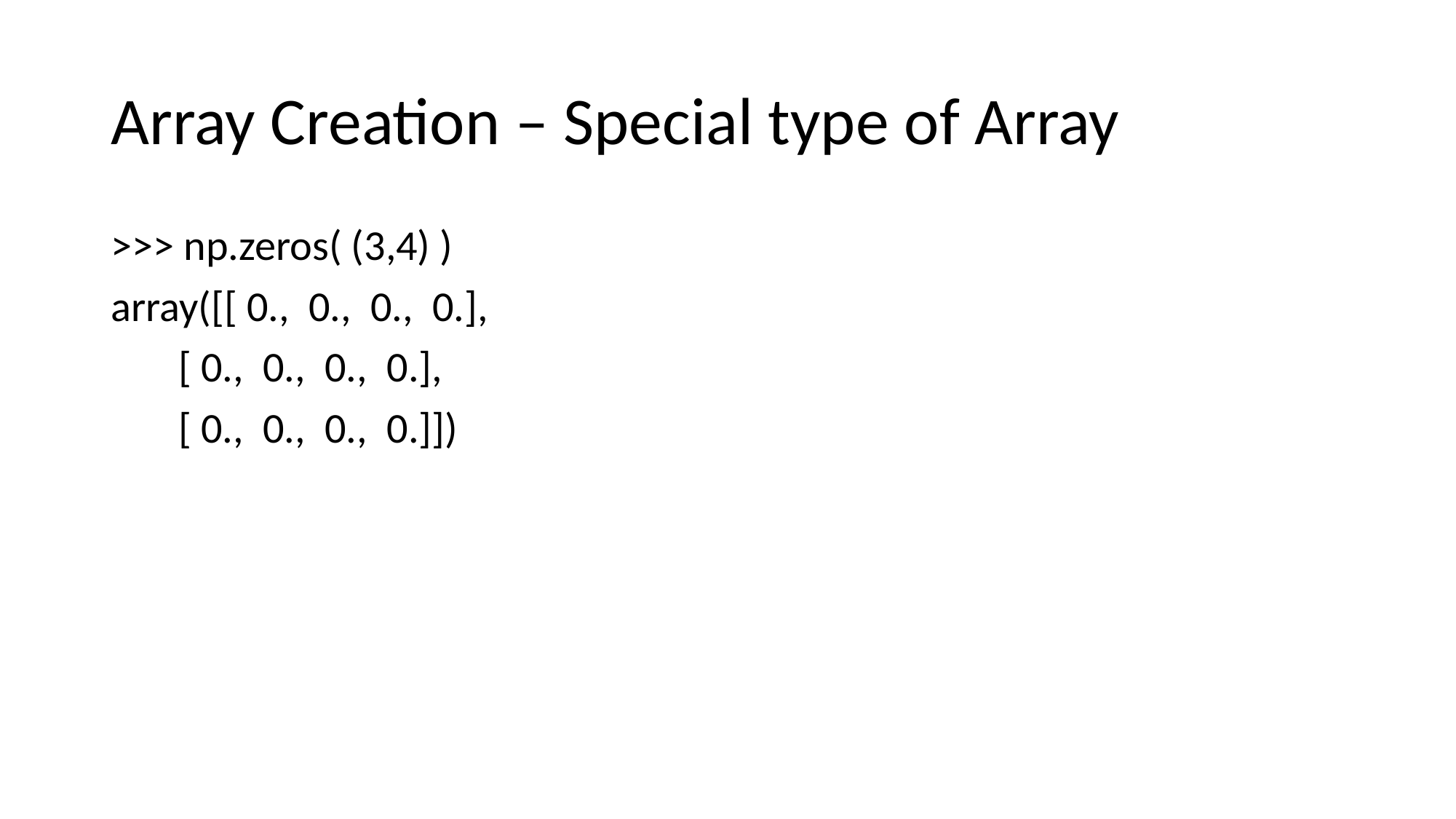

# Array Creation – Special type of Array
>>> np.zeros( (3,4) )
array([[ 0.,  0.,  0.,  0.],
       [ 0.,  0.,  0.,  0.],
       [ 0.,  0.,  0.,  0.]])